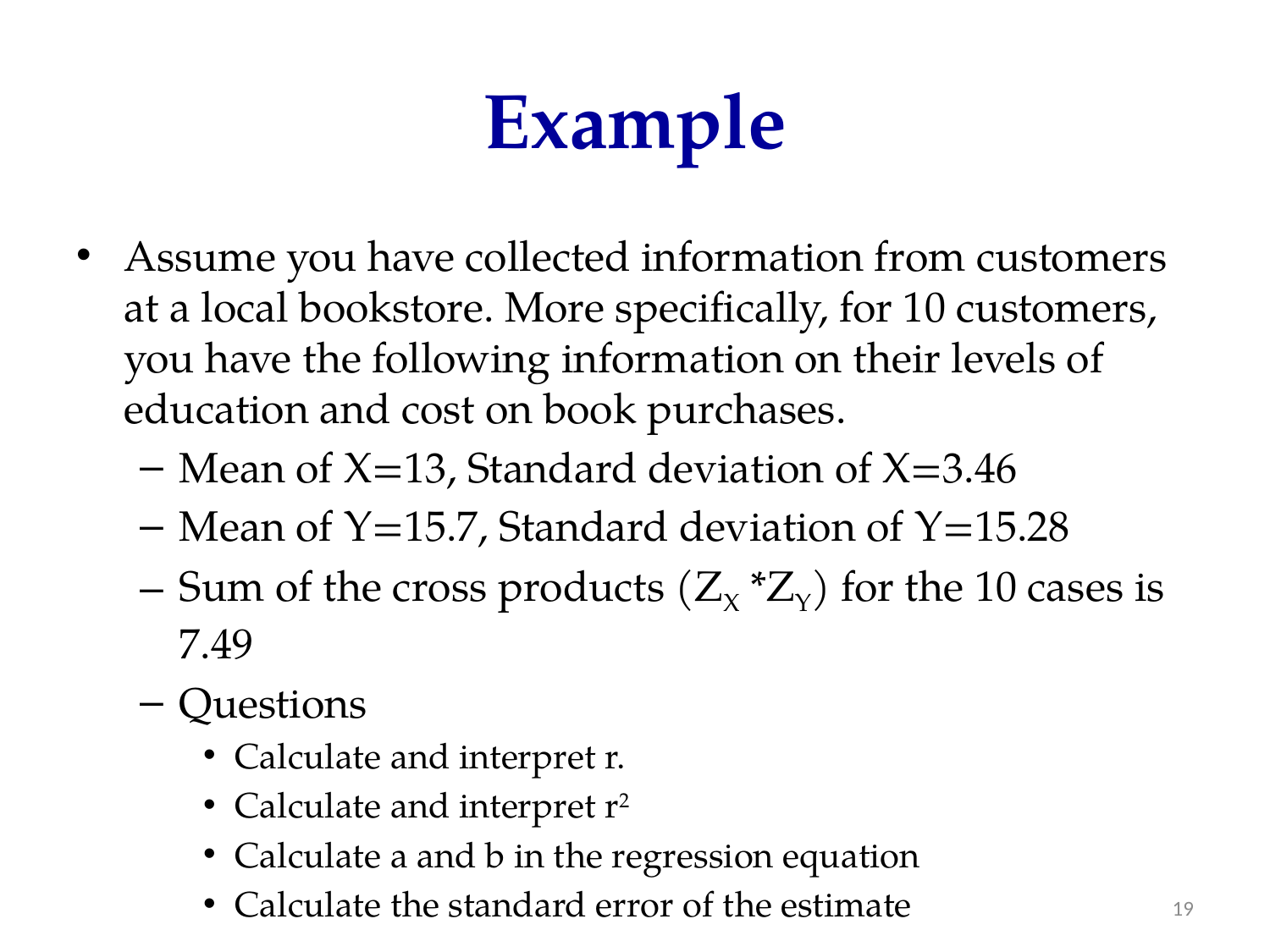

# Example
Assume you have collected information from customers at a local bookstore. More specifically, for 10 customers, you have the following information on their levels of education and cost on book purchases.
Mean of X=13, Standard deviation of X=3.46
Mean of Y=15.7, Standard deviation of Y=15.28
Sum of the cross products (ZX *ZY) for the 10 cases is 7.49
Questions
Calculate and interpret r.
Calculate and interpret r2
Calculate a and b in the regression equation
Calculate the standard error of the estimate
19